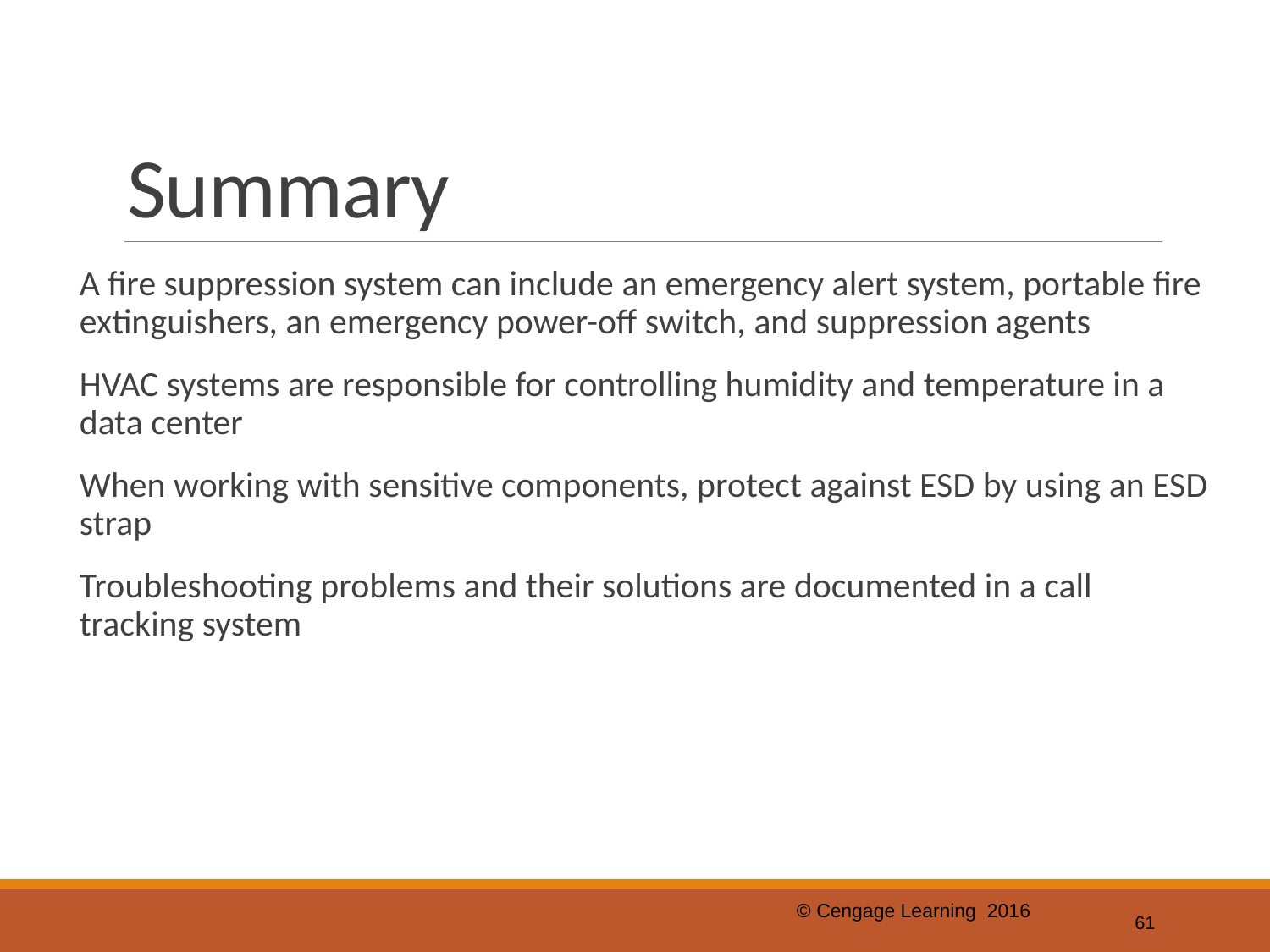

# Summary
A fire suppression system can include an emergency alert system, portable fire extinguishers, an emergency power-off switch, and suppression agents
HVAC systems are responsible for controlling humidity and temperature in a data center
When working with sensitive components, protect against ESD by using an ESD strap
Troubleshooting problems and their solutions are documented in a call tracking system

61